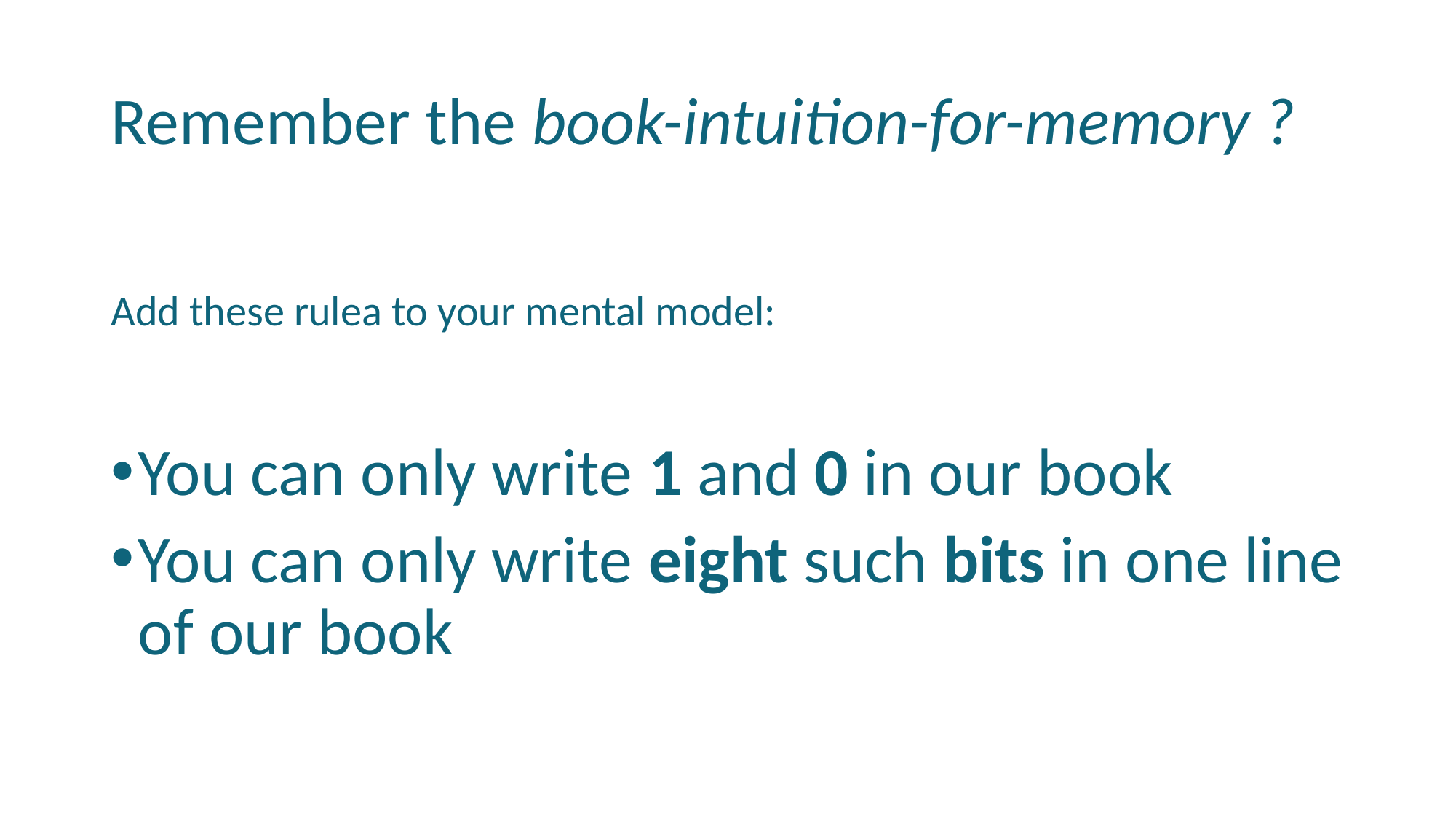

# Remember the book-intuition-for-memory ?

Add these rulea to your mental model:

You can only write 1 and 0 in our book
You can only write eight such bits in one line of our book